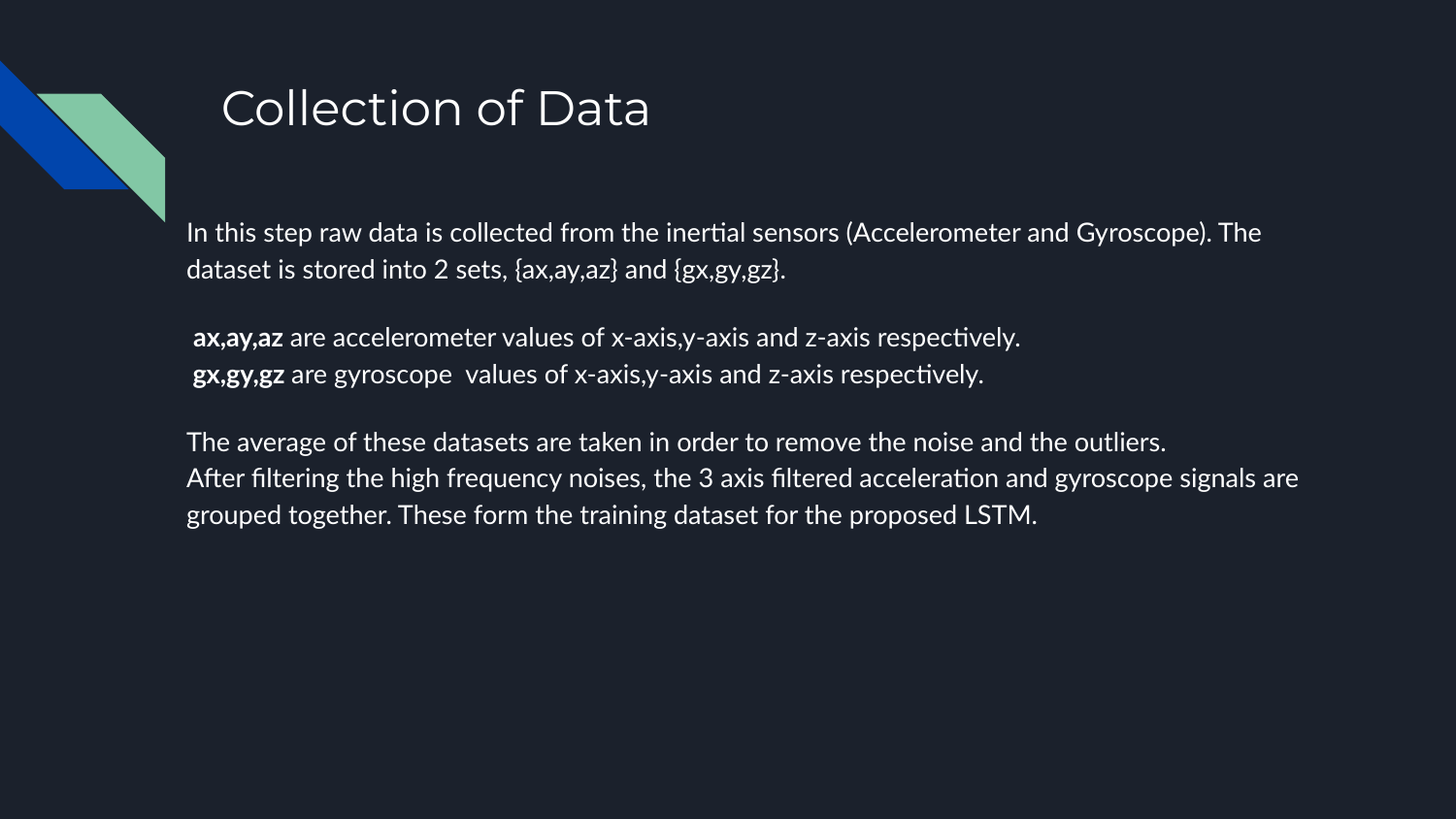

# Collection of Data
In this step raw data is collected from the inertial sensors (Accelerometer and Gyroscope). The dataset is stored into 2 sets, {ax,ay,az} and {gx,gy,gz}.
 ax,ay,az are accelerometer values of x-axis,y-axis and z-axis respectively.
 gx,gy,gz are gyroscope  values of x-axis,y-axis and z-axis respectively.
The average of these datasets are taken in order to remove the noise and the outliers.
After filtering the high frequency noises, the 3 axis filtered acceleration and gyroscope signals are grouped together. These form the training dataset for the proposed LSTM.